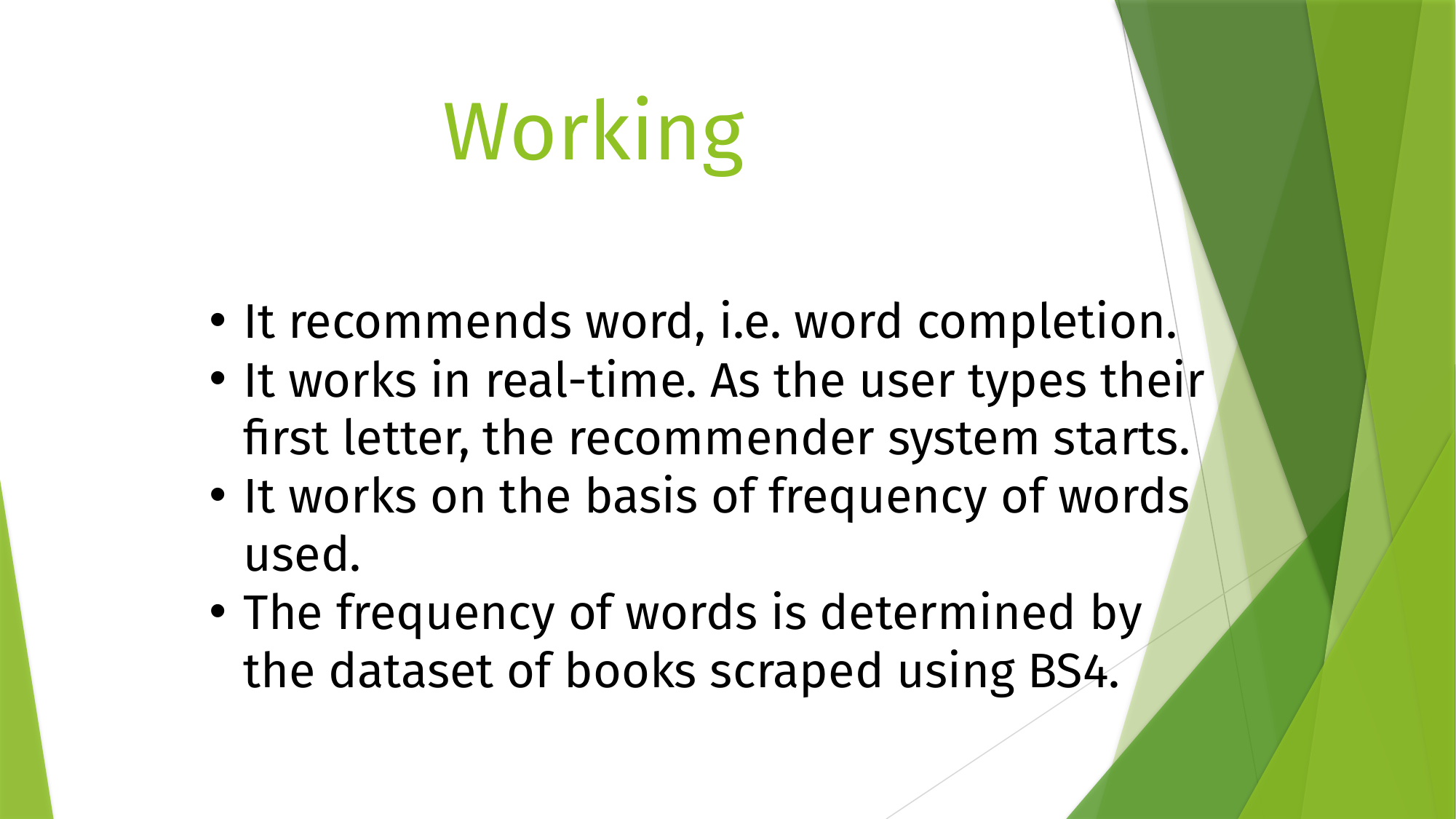

# Working
It recommends word, i.e. word completion.
It works in real-time. As the user types their first letter, the recommender system starts.
It works on the basis of frequency of words used.
The frequency of words is determined by the dataset of books scraped using BS4.